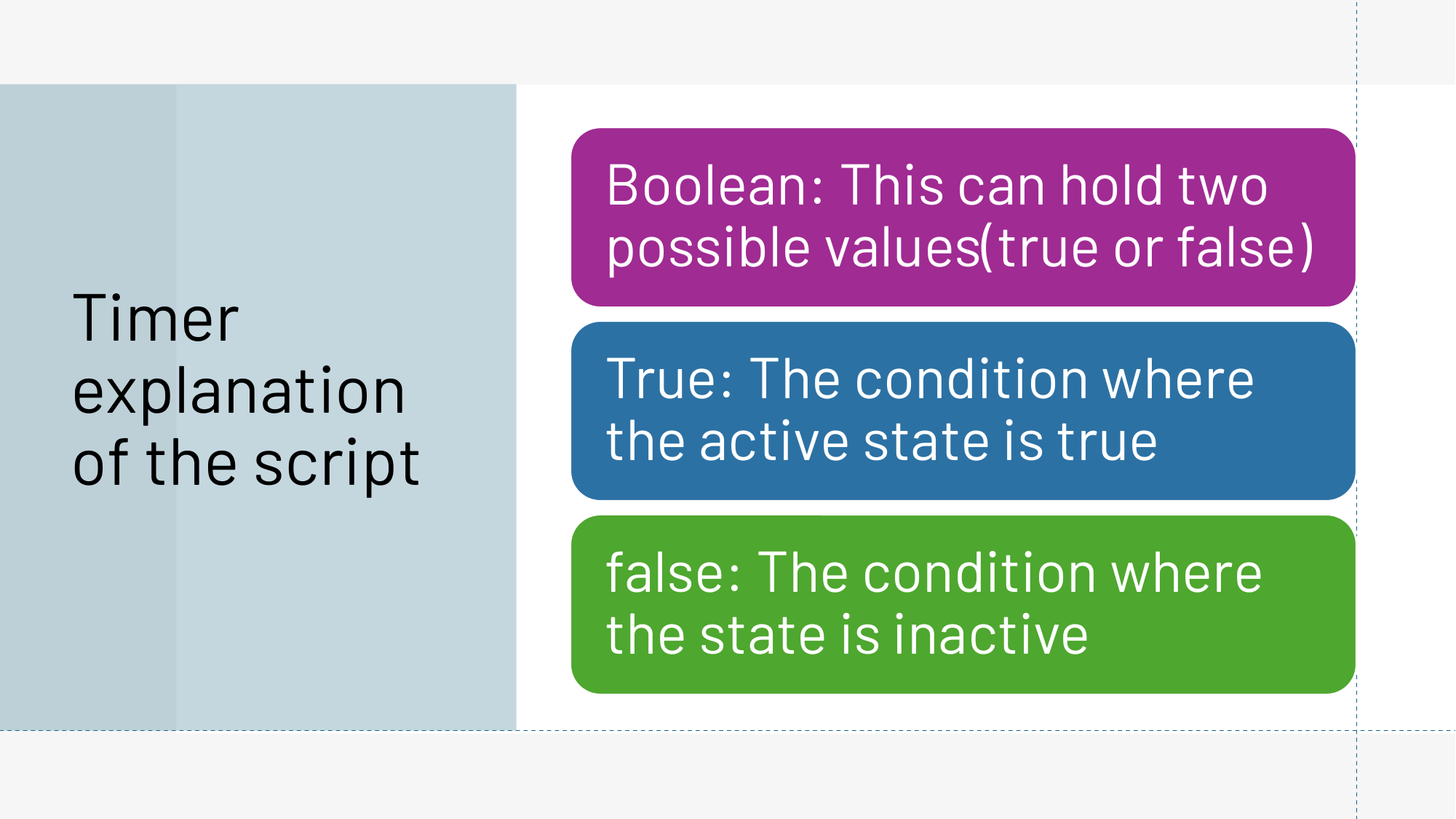

# Timer explanation of the script

Boolean: This can hold two possible values(true or false)
True: The condition where the active state is true
false: The condition where the state is inactive